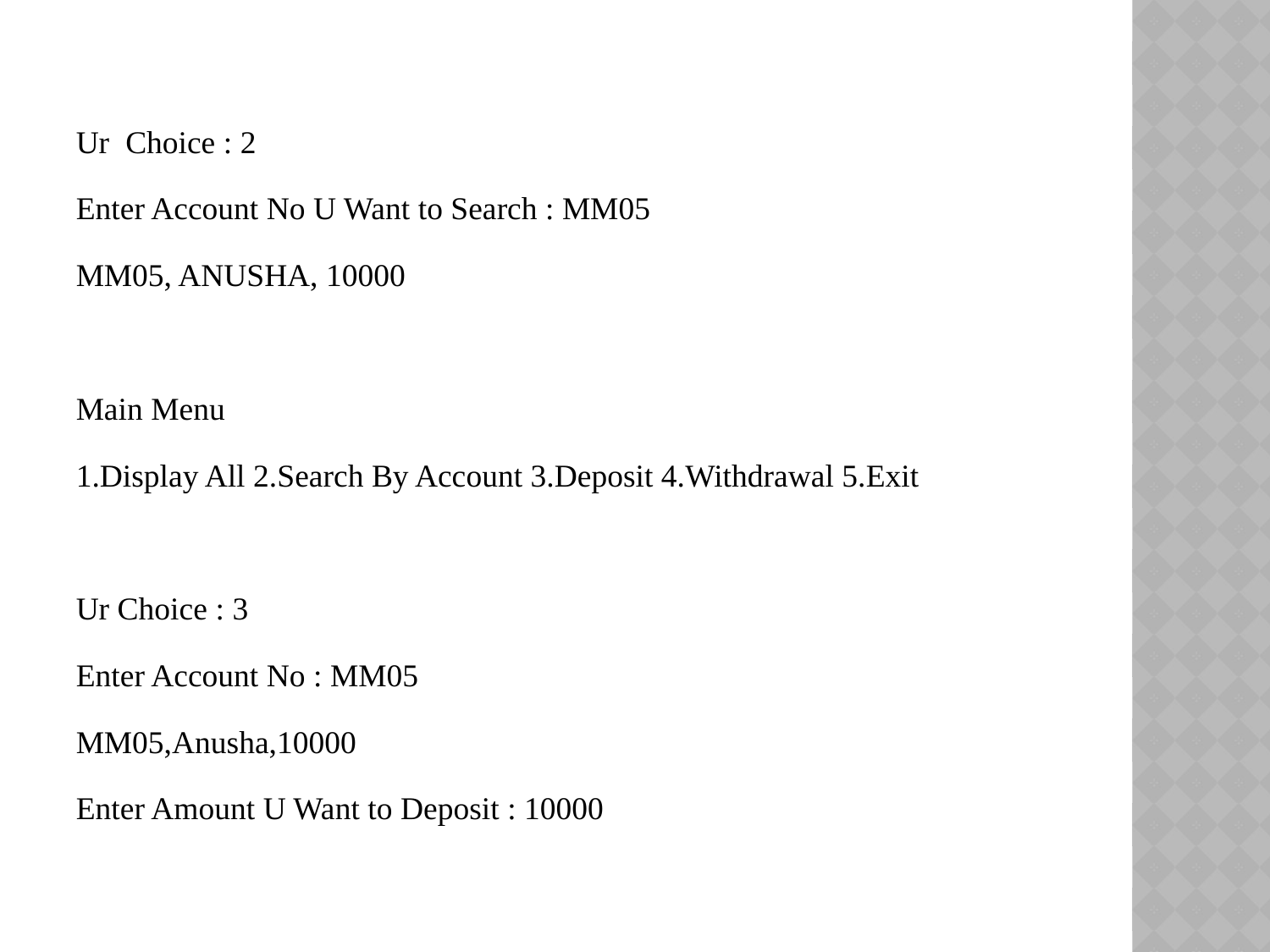

Ur  Choice : 2
Enter Account No U Want to Search : MM05
MM05, ANUSHA, 10000

Main Menu
1.Display All 2.Search By Account 3.Deposit 4.Withdrawal 5.Exit

Ur Choice : 3
Enter Account No : MM05
MM05,Anusha,10000
Enter Amount U Want to Deposit : 10000